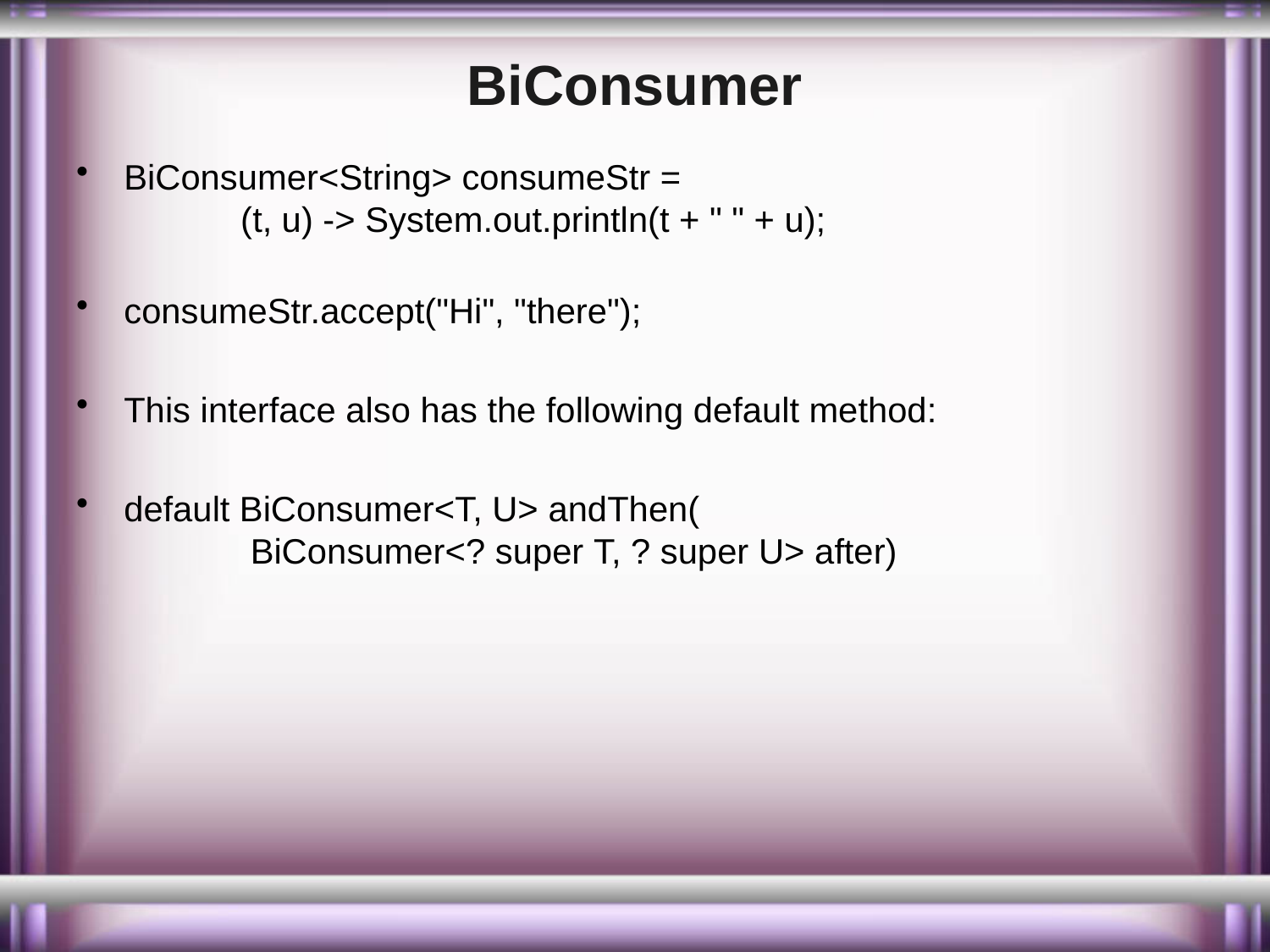

# BiConsumer
BiConsumer<String> consumeStr =
            (t, u) -> System.out.println(t + " " + u);
consumeStr.accept("Hi", "there");

This interface also has the following default method:

default BiConsumer<T, U> andThen(
             BiConsumer<? super T, ? super U> after)